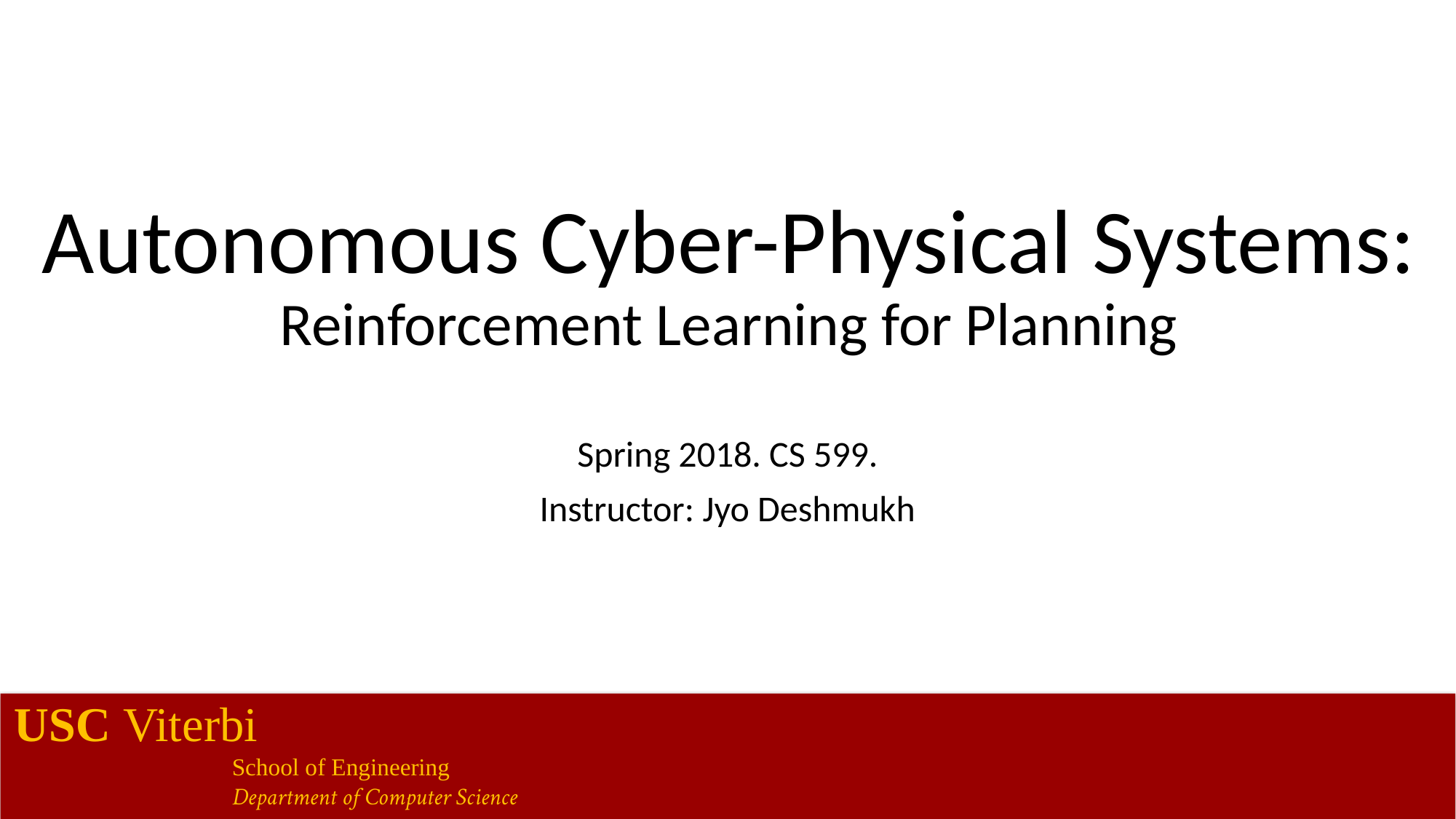

# Autonomous Cyber-Physical Systems: Reinforcement Learning for Planning
Spring 2018. CS 599.
Instructor: Jyo Deshmukh